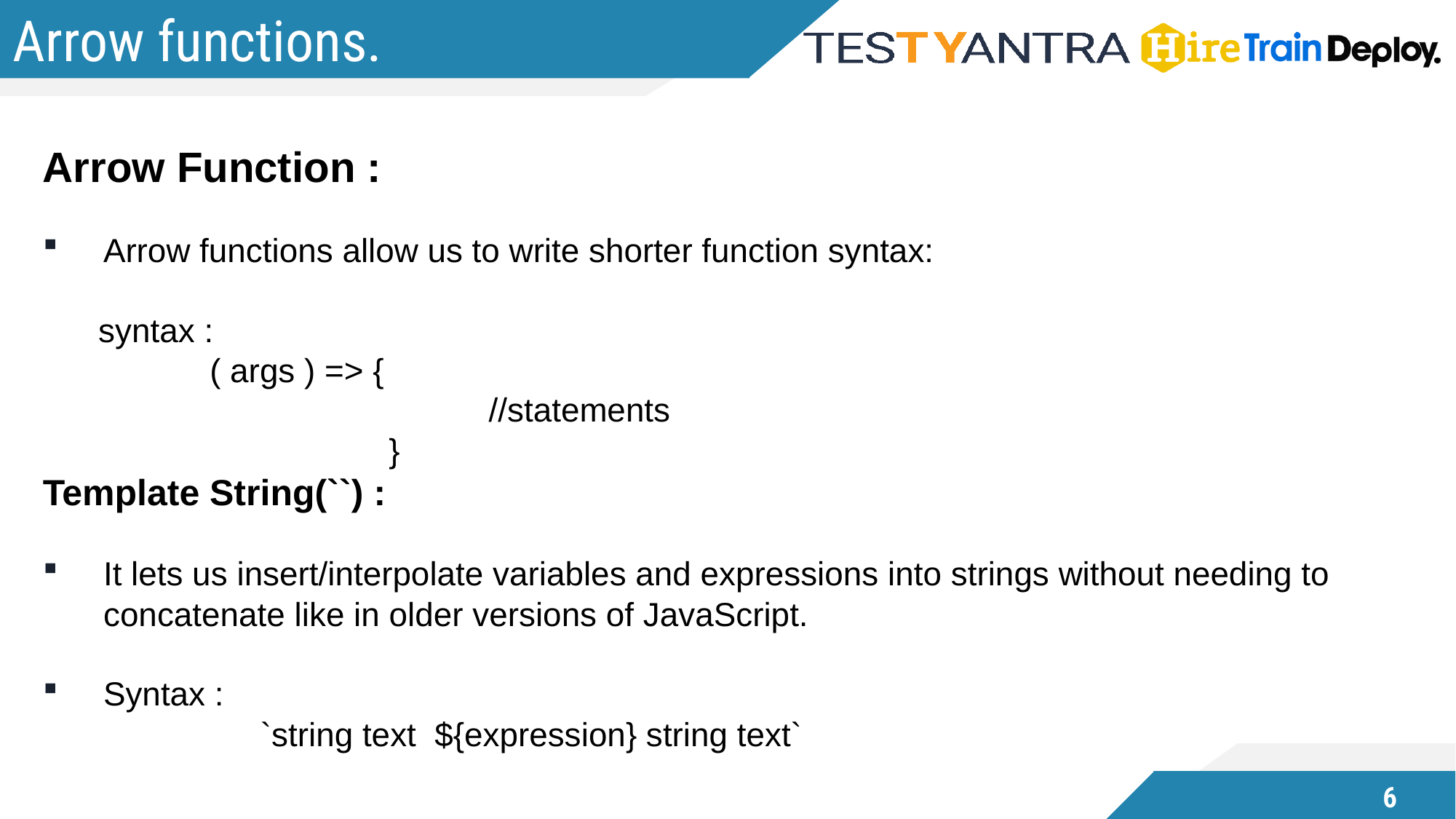

# Arrow functions.

Arrow Function :

Arrow functions allow us to write shorter function syntax:

      syntax :
                  ( args ) => {
				 //statements
			  }
Template String(``) :

It lets us insert/interpolate variables and expressions into strings without needing to concatenate like in older versions of JavaScript.

Syntax :
	             `string text  ${expression} string text`

6